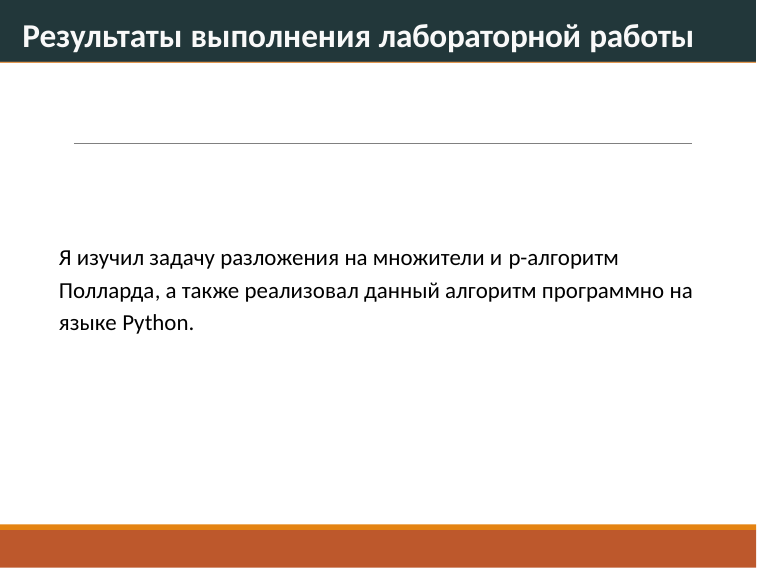

Результаты выполнения лабораторной работы

Я изучил задачу разложения на множители и p-алгоритм Полларда, а также реализовал данный алгоритм программно на языке Python.